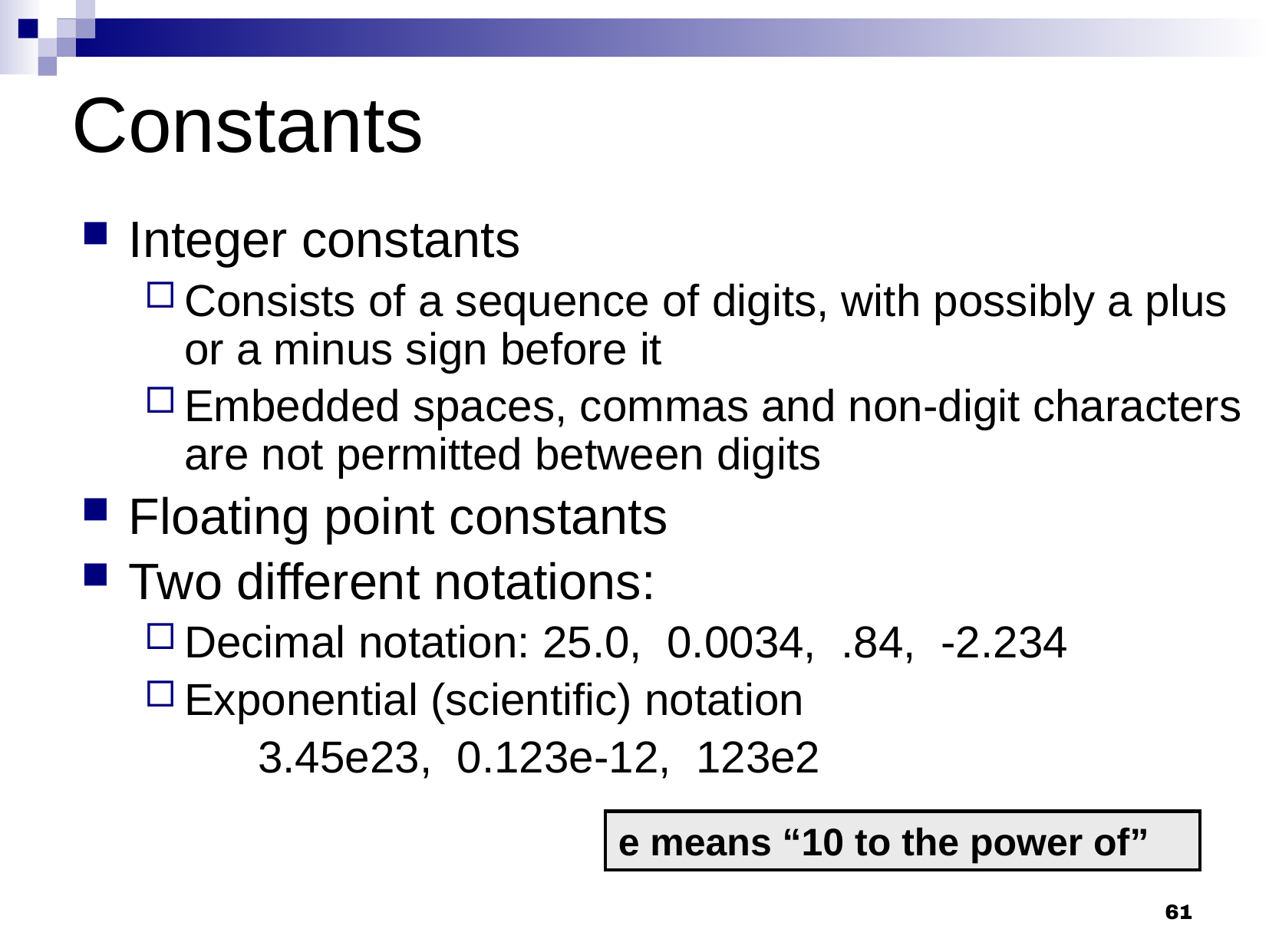

Constants
Integer constants
Consists of a sequence of digits, with possibly a plus or a minus sign before it
Embedded spaces, commas and non-digit characters are not permitted between digits
Floating point constants
Two different notations:
Decimal notation: 25.0,  0.0034,  .84,  -2.234
Exponential (scientific) notation
    3.45e23,  0.123e-12,  123e2

e means “10 to the power of”
61